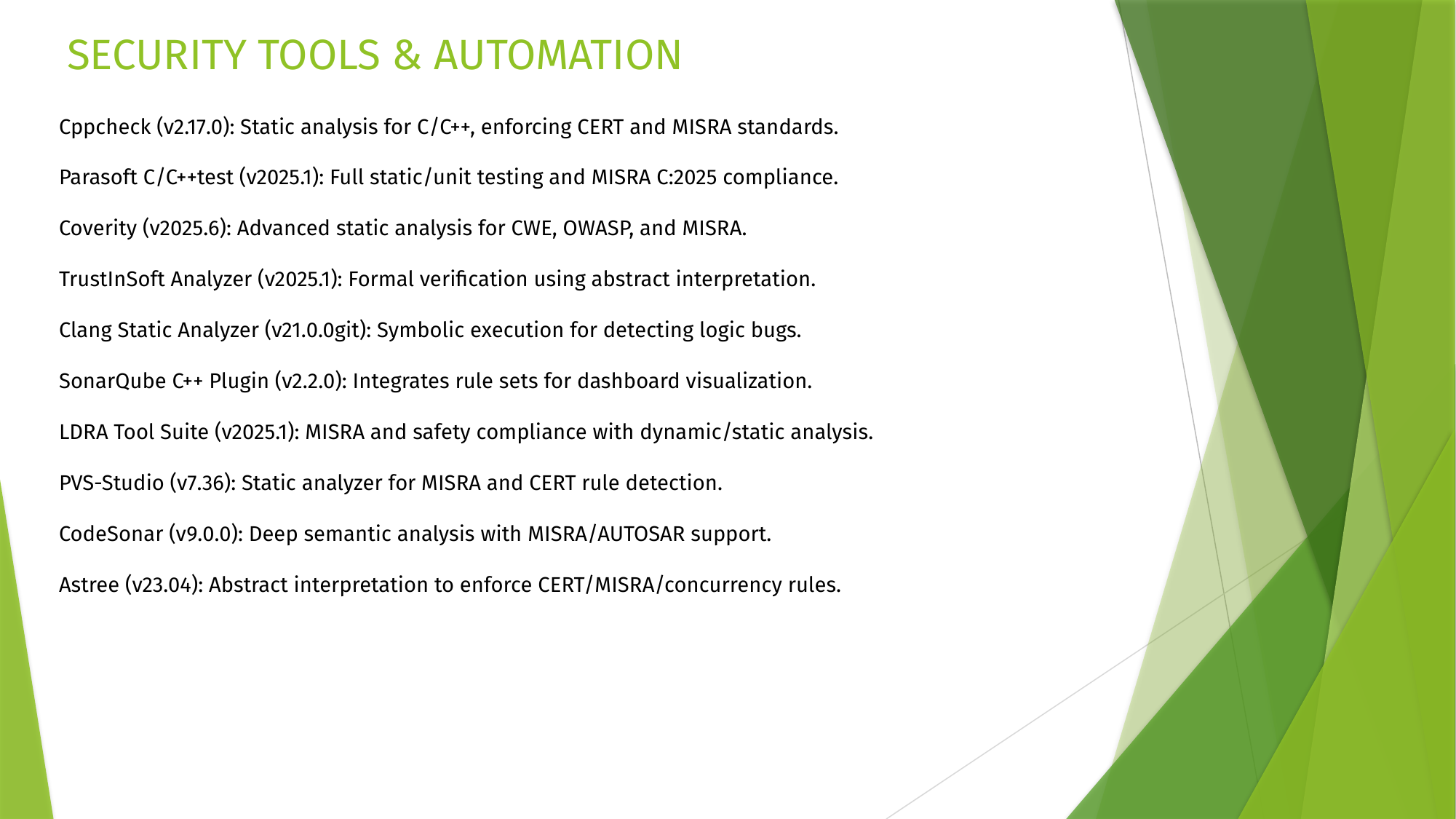

SECURITY TOOLS & AUTOMATION
Cppcheck (v2.17.0): Static analysis for C/C++, enforcing CERT and MISRA standards.
Parasoft C/C++test (v2025.1): Full static/unit testing and MISRA C:2025 compliance.
Coverity (v2025.6): Advanced static analysis for CWE, OWASP, and MISRA.
TrustInSoft Analyzer (v2025.1): Formal verification using abstract interpretation.
Clang Static Analyzer (v21.0.0git): Symbolic execution for detecting logic bugs.
SonarQube C++ Plugin (v2.2.0): Integrates rule sets for dashboard visualization.
LDRA Tool Suite (v2025.1): MISRA and safety compliance with dynamic/static analysis.
PVS-Studio (v7.36): Static analyzer for MISRA and CERT rule detection.
CodeSonar (v9.0.0): Deep semantic analysis with MISRA/AUTOSAR support.
Astree (v23.04): Abstract interpretation to enforce CERT/MISRA/concurrency rules.